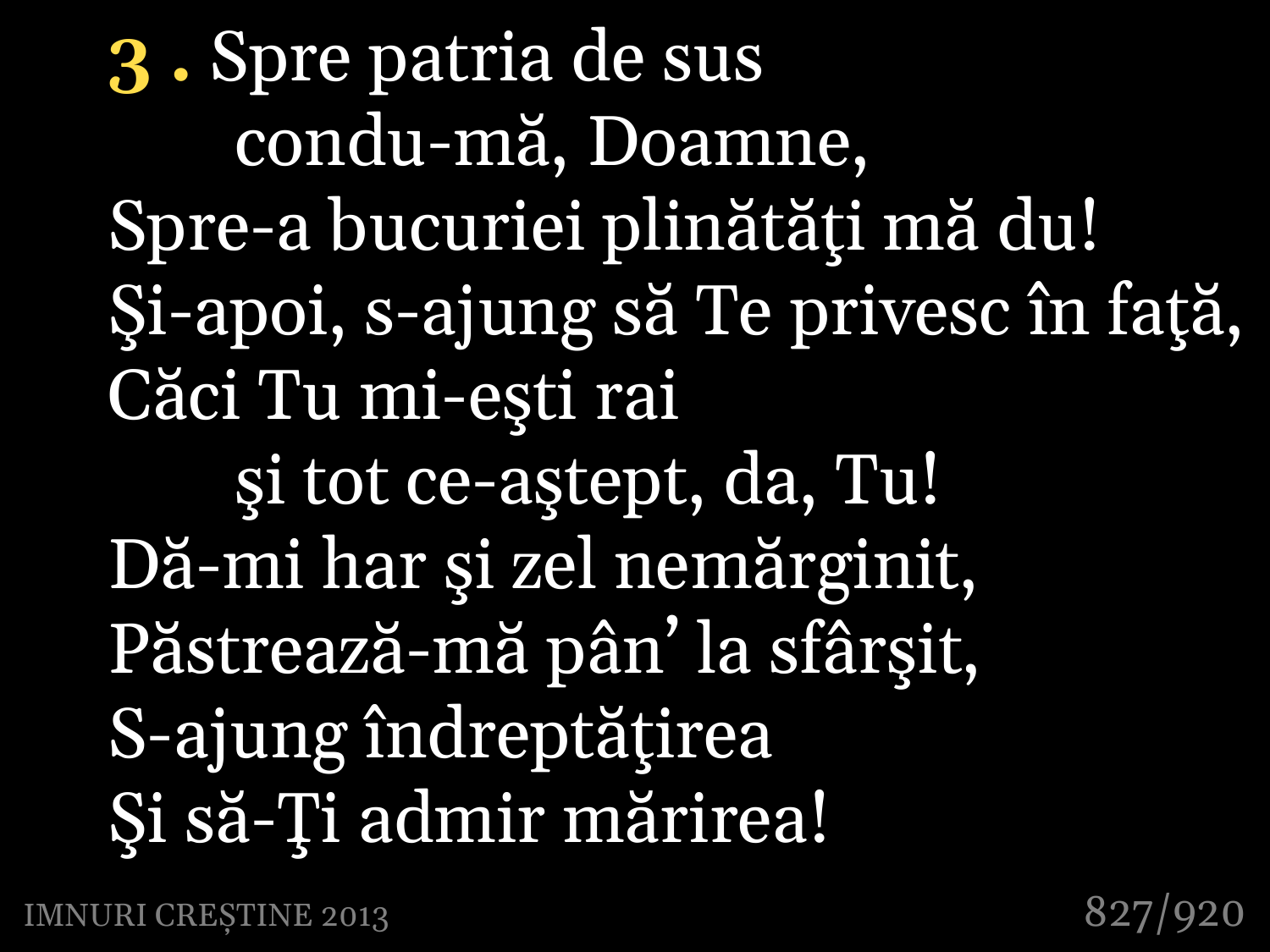

3 . Spre patria de sus
	condu-mă, Doamne,
Spre-a bucuriei plinătăţi mă du!
Şi-apoi, s-ajung să Te privesc în faţă,
Căci Tu mi-eşti rai
	şi tot ce-aştept, da, Tu!
Dă-mi har şi zel nemărginit,
Păstrează-mă pân’ la sfârşit,
S-ajung îndreptăţirea
Şi să-Ţi admir mărirea!
827/920
IMNURI CREȘTINE 2013